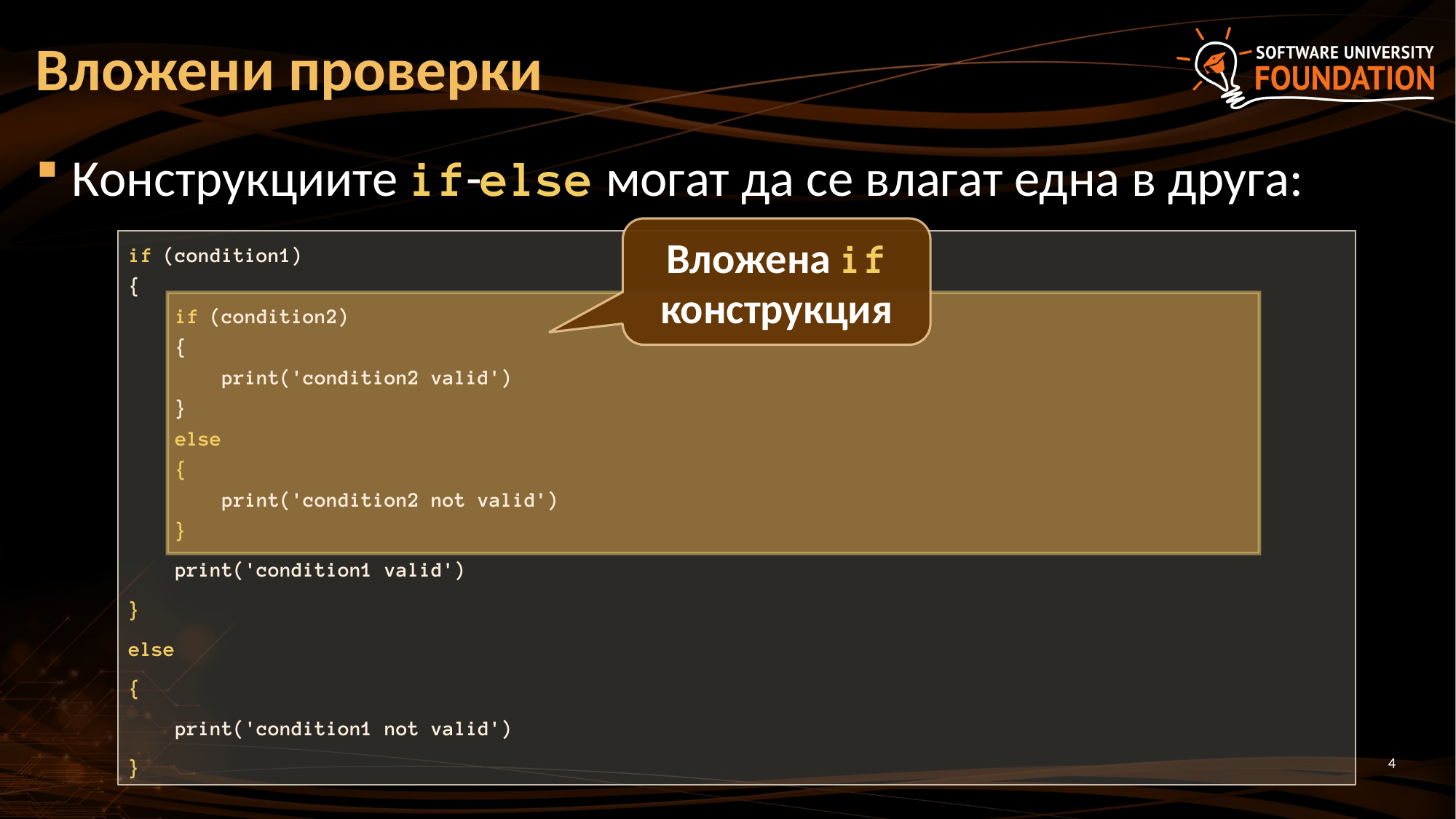

# Вложени проверки
Конструкциите if-else могат да се влагат една в друга:
Вложена if конструкция
if (condition1)
{
    if (condition2)
    {
        print('condition2 valid')
    }
    else
    {
        print('condition2 not valid')
    }
    print('condition1 valid')
}
else
{
    print('condition1 not valid')
}

4